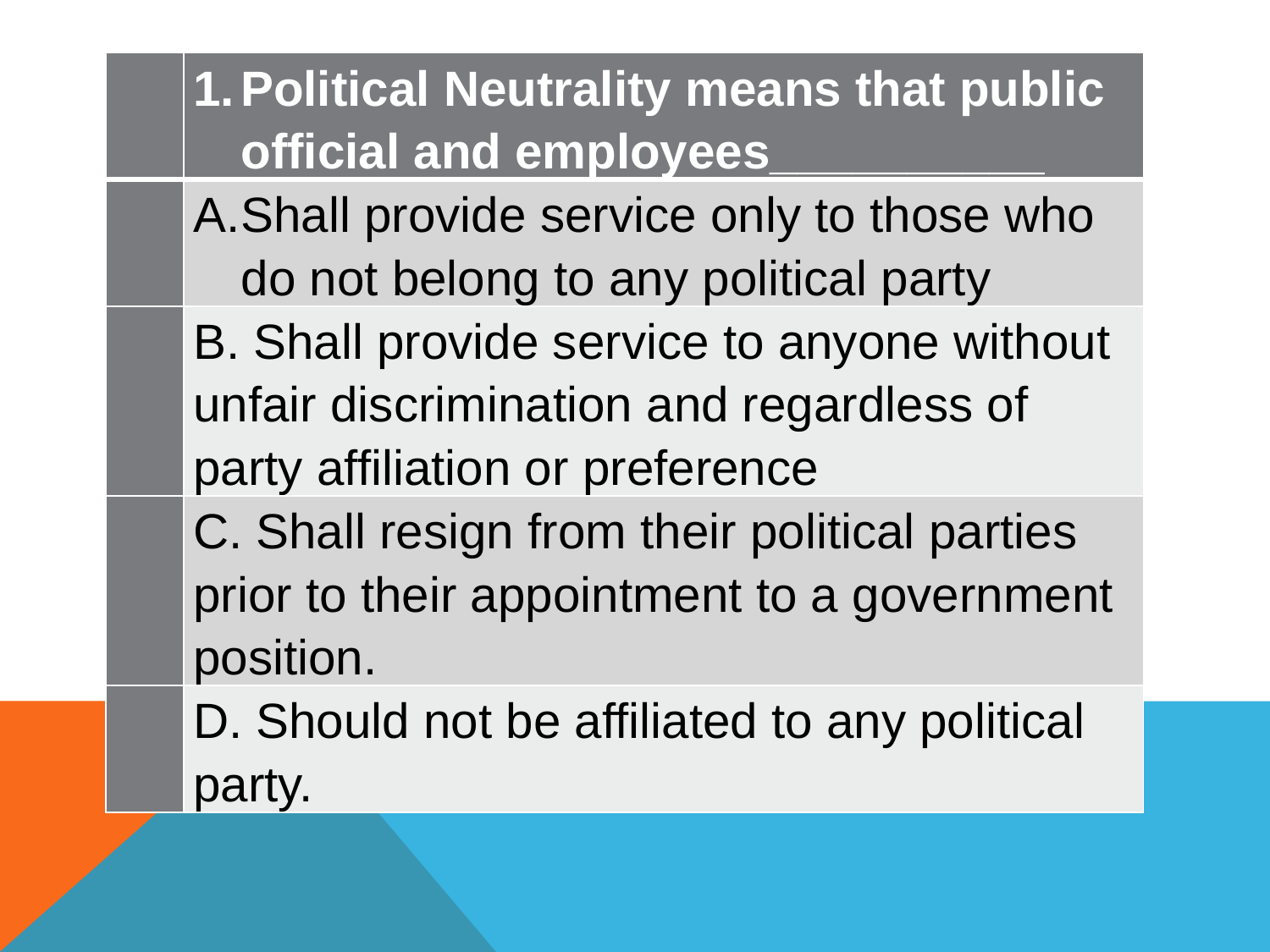

#
|  | Political Neutrality means that public official and employees\_\_\_\_\_\_\_\_\_\_ |
| --- | --- |
|  | Shall provide service only to those who do not belong to any political party |
|  | B. Shall provide service to anyone without unfair discrimination and regardless of party affiliation or preference |
|  | C. Shall resign from their political parties prior to their appointment to a government position. |
|  | D. Should not be affiliated to any political party. |